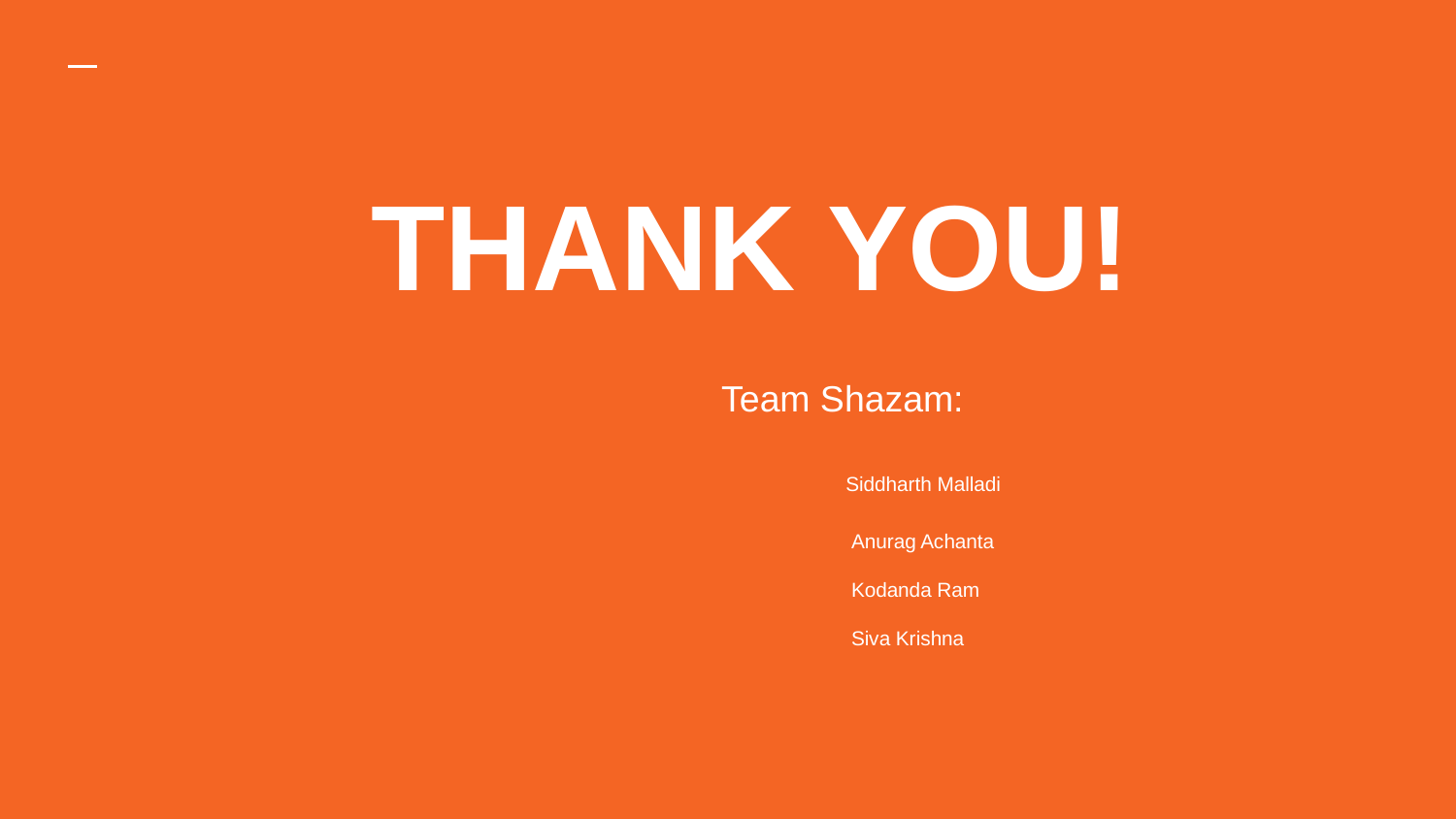

# THANK YOU!
                   Team Shazam:
                                      Siddharth Malladi

                                                                                                                   Anurag Achanta

                                                                                                                   Kodanda Ram

                                                                                                                   Siva Krishna